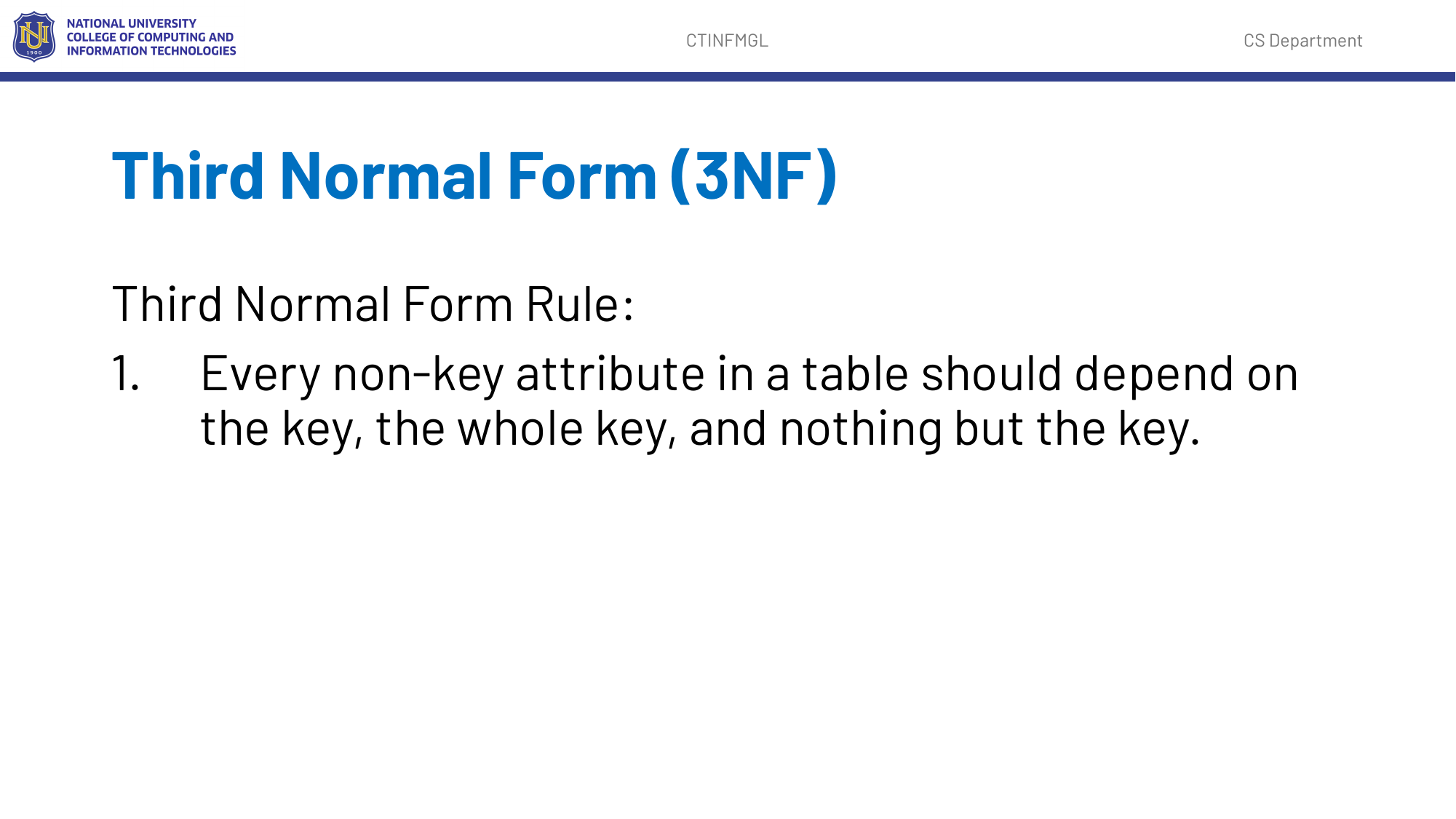

# Third Normal Form (3NF)
Third Normal Form Rule:
Every non-key attribute in a table should depend on the key, the whole key, and nothing but the key.